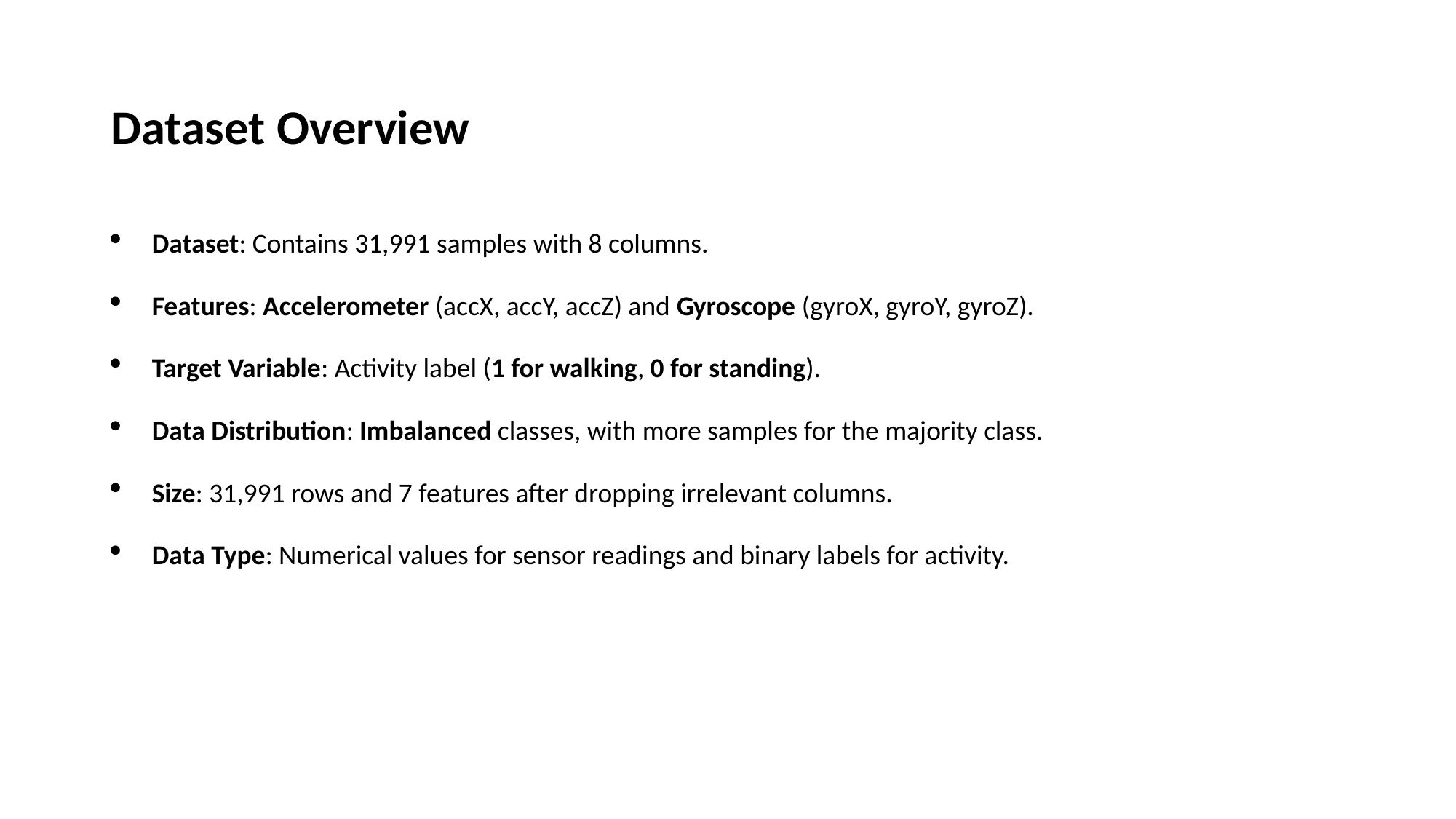

# Dataset Overview
Dataset: Contains 31,991 samples with 8 columns.
Features: Accelerometer (accX, accY, accZ) and Gyroscope (gyroX, gyroY, gyroZ).
Target Variable: Activity label (1 for walking, 0 for standing).
Data Distribution: Imbalanced classes, with more samples for the majority class.
Size: 31,991 rows and 7 features after dropping irrelevant columns.
Data Type: Numerical values for sensor readings and binary labels for activity.